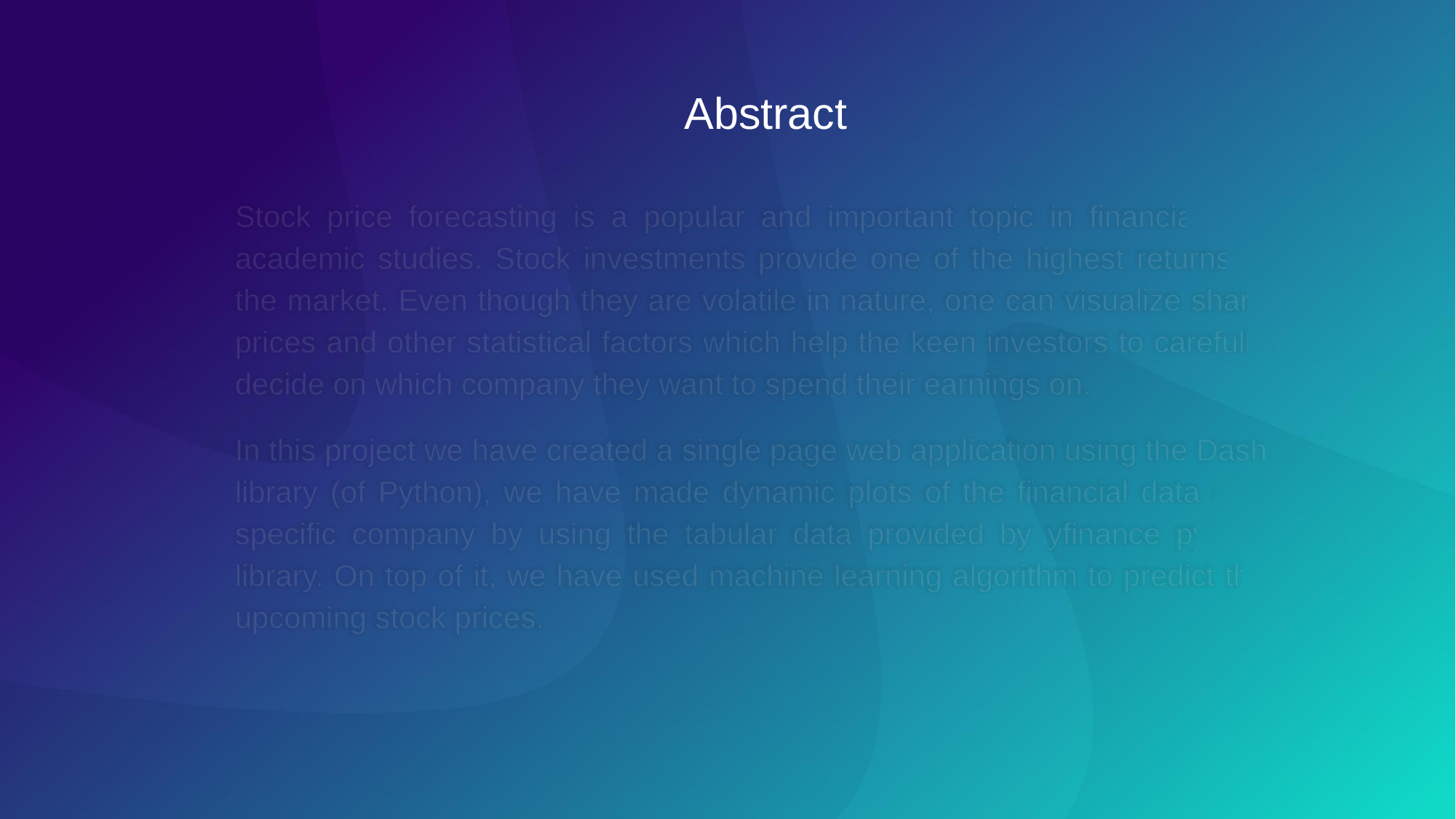

Abstract
Stock price forecasting is a popular and important topic in financial and academic studies. Stock investments provide one of the highest returns in the market. Even though they are volatile in nature, one can visualize share prices and other statistical factors which help the keen investors to carefully decide on which company they want to spend their earnings on.
In this project we have created a single page web application using the Dash library (of Python), we have made dynamic plots of the financial data of a specific company by using the tabular data provided by yfinance python library. On top of it, we have used machine learning algorithm to predict the upcoming stock prices.